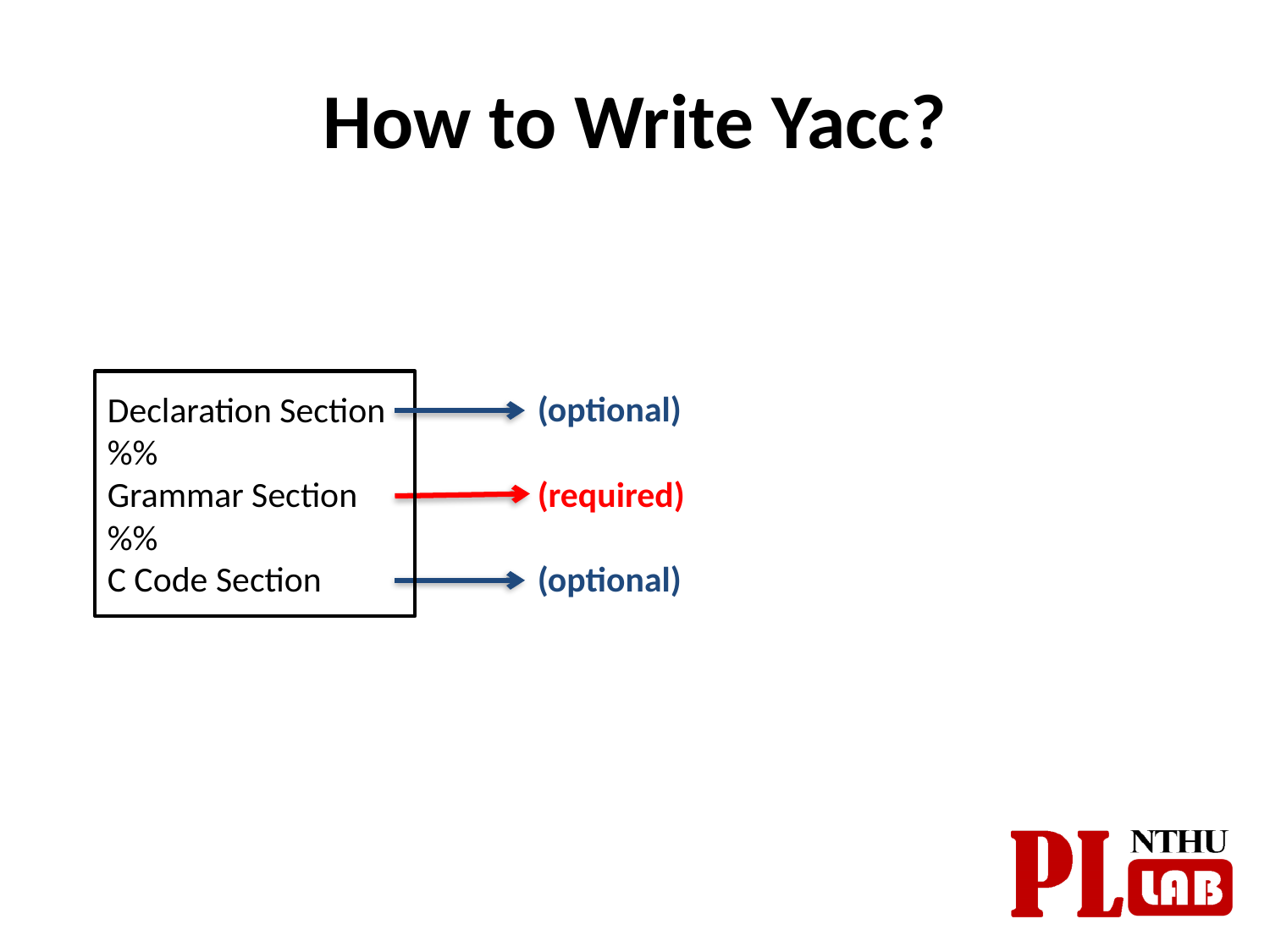

# How to Write Yacc?
Declaration Section
%%
Grammar Section
%%
C Code Section
(optional)
(required)
(optional)